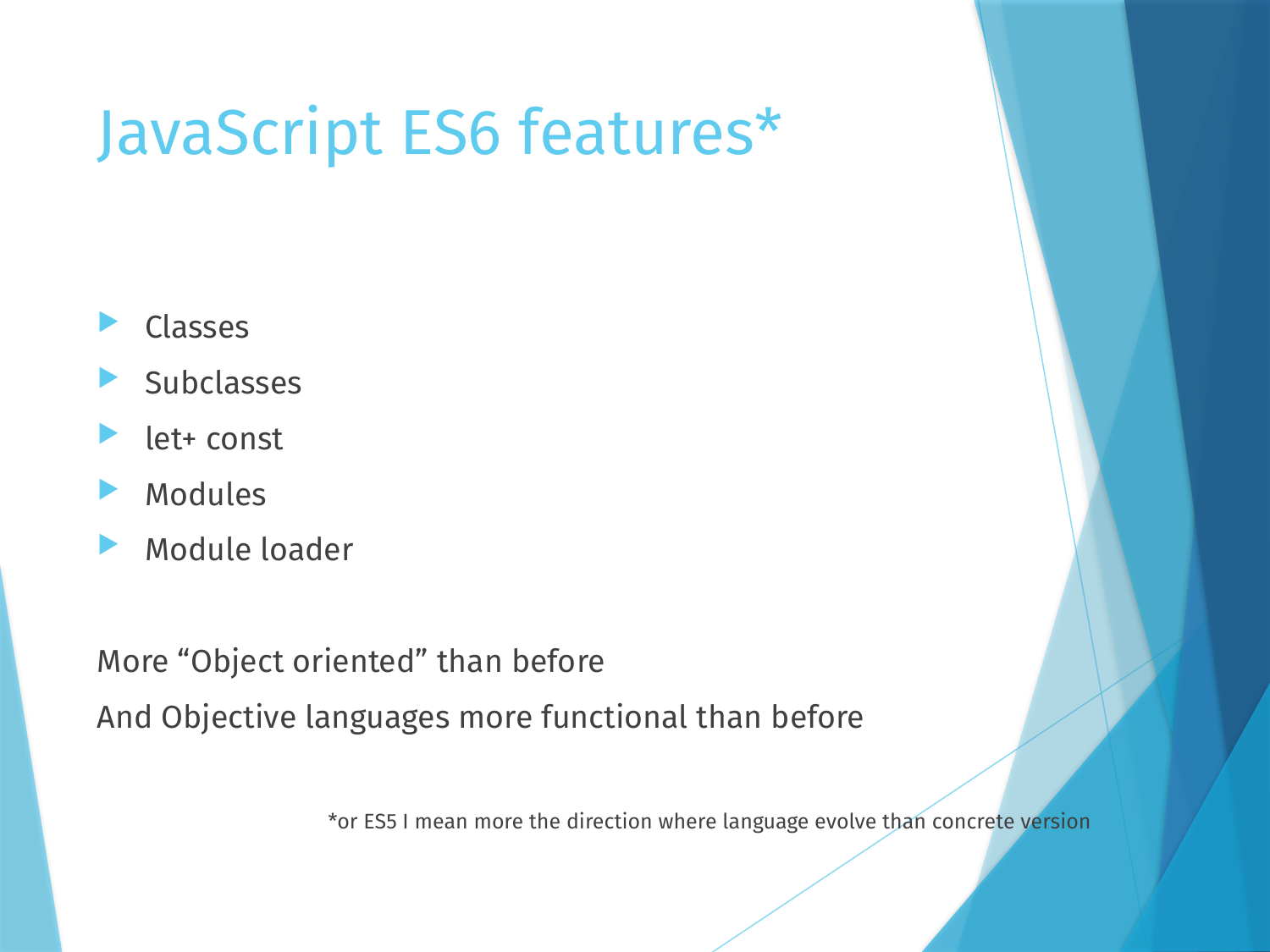

# JavaScript ES6 features*
Classes
Subclasses
let+ const
Modules
Module loader

More “Object oriented” than before
And Objective languages more functional than before

*or ES5 I mean more the direction where language evolve than concrete version